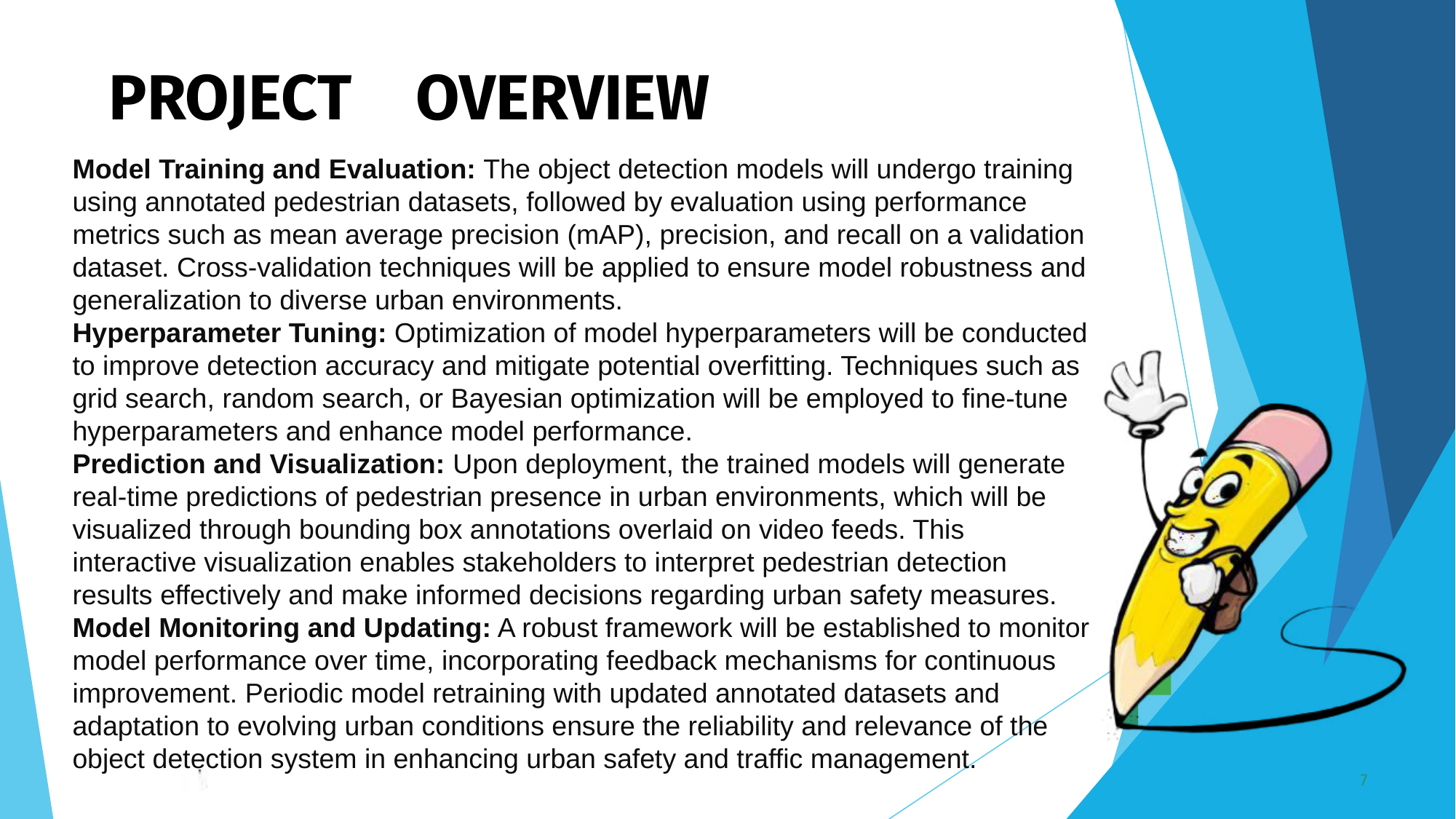

PROJECT
OVERVIEW
Model Training and Evaluation: The object detection models will undergo training using annotated pedestrian datasets, followed by evaluation using performance metrics such as mean average precision (mAP), precision, and recall on a validation dataset. Cross-validation techniques will be applied to ensure model robustness and generalization to diverse urban environments.
Hyperparameter Tuning: Optimization of model hyperparameters will be conducted to improve detection accuracy and mitigate potential overfitting. Techniques such as grid search, random search, or Bayesian optimization will be employed to fine-tune hyperparameters and enhance model performance.
Prediction and Visualization: Upon deployment, the trained models will generate real-time predictions of pedestrian presence in urban environments, which will be visualized through bounding box annotations overlaid on video feeds. This interactive visualization enables stakeholders to interpret pedestrian detection results effectively and make informed decisions regarding urban safety measures.
Model Monitoring and Updating: A robust framework will be established to monitor model performance over time, incorporating feedback mechanisms for continuous improvement. Periodic model retraining with updated annotated datasets and adaptation to evolving urban conditions ensure the reliability and relevance of the object detection system in enhancing urban safety and traffic management.

7
3/21/2024   Annual Review